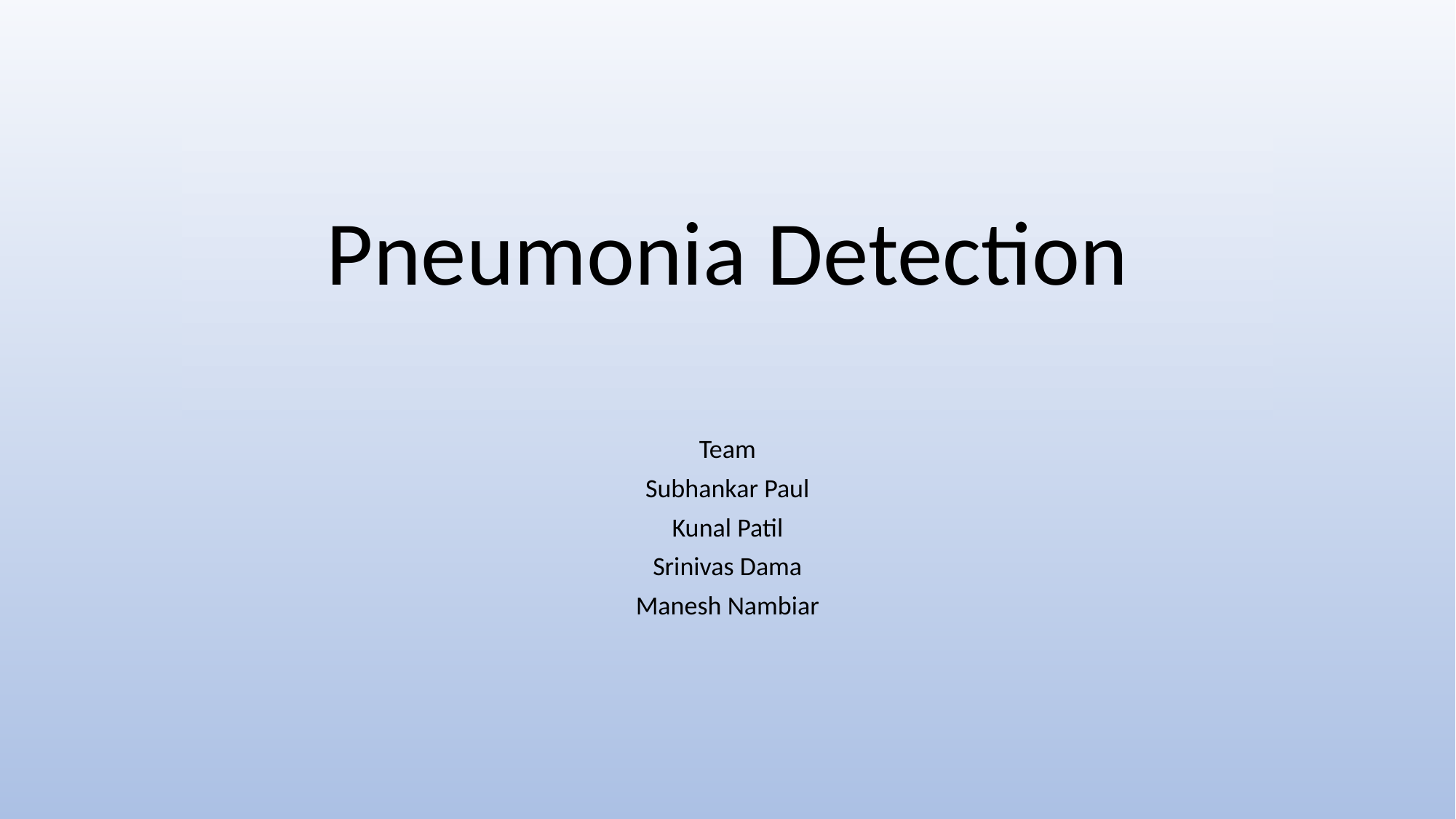

# Pneumonia Detection
Team
Subhankar Paul
Kunal Patil
Srinivas Dama
Manesh Nambiar